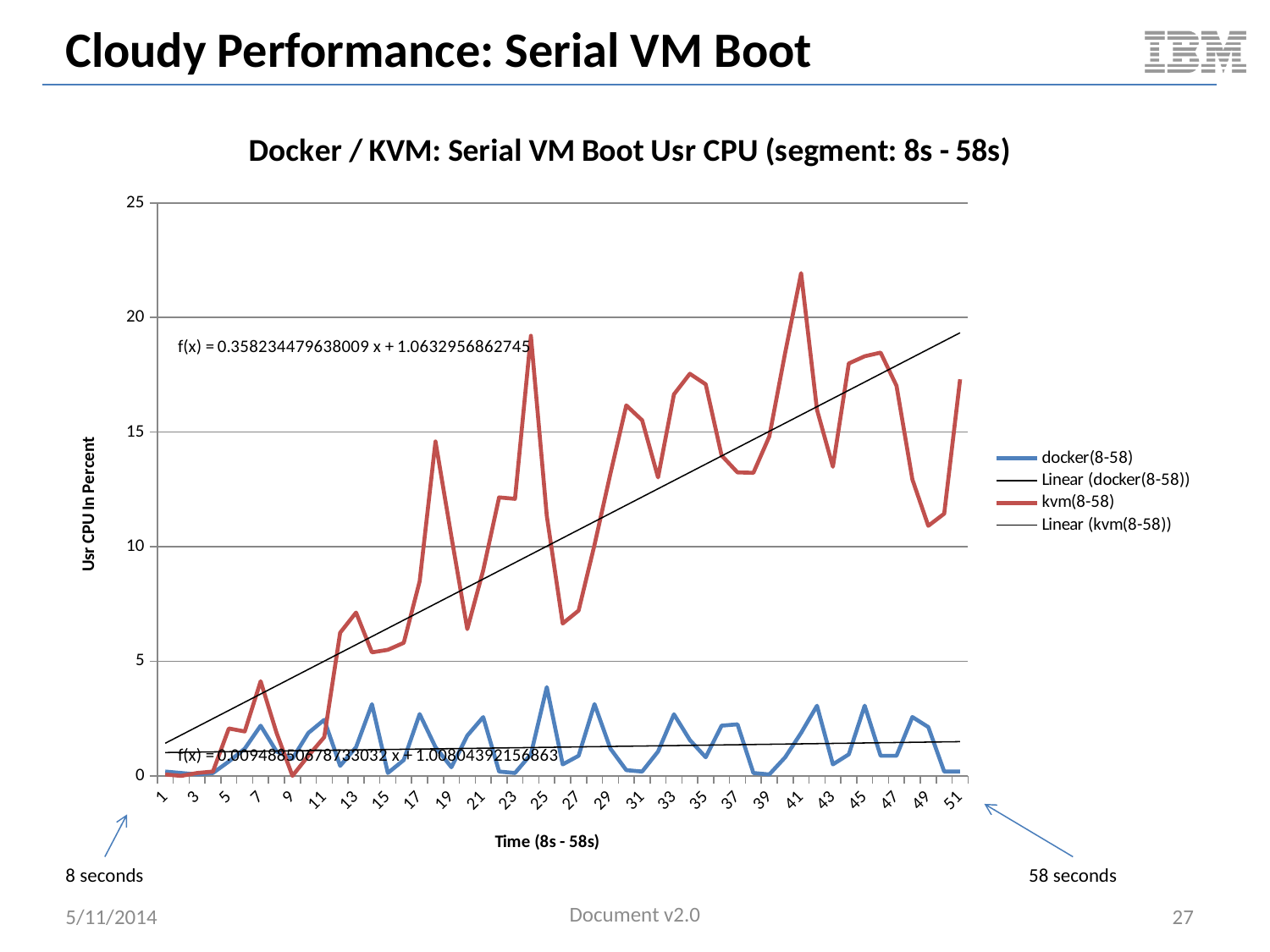

# Cloudy Performance: Serial VM Boot

### Chart: Docker / KVM: Serial VM Boot Usr CPU (segment: 8s - 58s)

| Category |  |  |
|---|---|---|
8 seconds
58 seconds
Document v2.0
5/11/2014
27